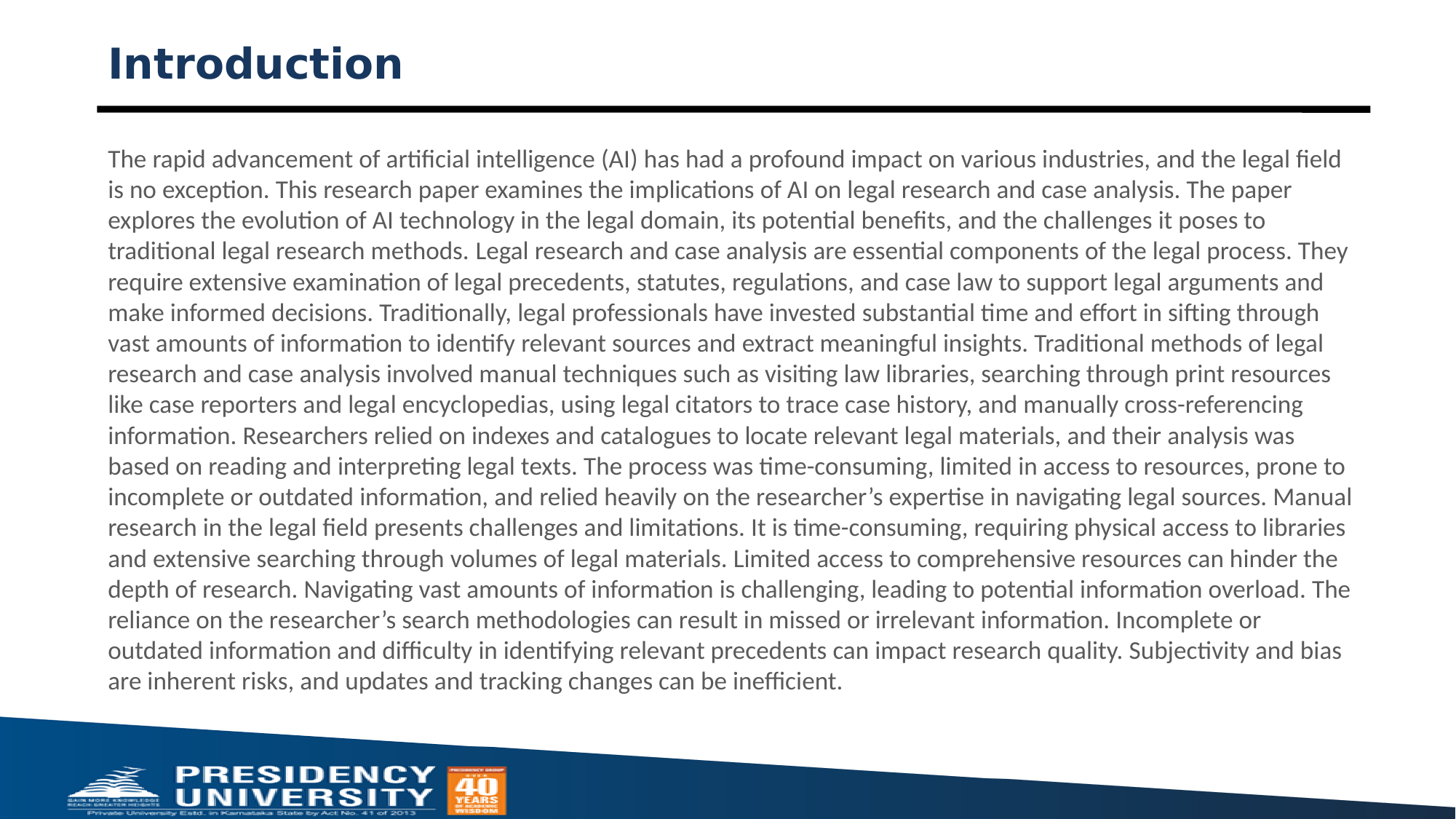

# Introduction
The rapid advancement of artificial intelligence (AI) has had a profound impact on various industries, and the legal field is no exception. This research paper examines the implications of AI on legal research and case analysis. The paper explores the evolution of AI technology in the legal domain, its potential benefits, and the challenges it poses to traditional legal research methods. Legal research and case analysis are essential components of the legal process. They require extensive examination of legal precedents, statutes, regulations, and case law to support legal arguments and make informed decisions. Traditionally, legal professionals have invested substantial time and effort in sifting through vast amounts of information to identify relevant sources and extract meaningful insights. Traditional methods of legal research and case analysis involved manual techniques such as visiting law libraries, searching through print resources like case reporters and legal encyclopedias, using legal citators to trace case history, and manually cross-referencing information. Researchers relied on indexes and catalogues to locate relevant legal materials, and their analysis was based on reading and interpreting legal texts. The process was time-consuming, limited in access to resources, prone to incomplete or outdated information, and relied heavily on the researcher’s expertise in navigating legal sources. Manual research in the legal field presents challenges and limitations. It is time-consuming, requiring physical access to libraries and extensive searching through volumes of legal materials. Limited access to comprehensive resources can hinder the depth of research. Navigating vast amounts of information is challenging, leading to potential information overload. The reliance on the researcher’s search methodologies can result in missed or irrelevant information. Incomplete or outdated information and difficulty in identifying relevant precedents can impact research quality. Subjectivity and bias are inherent risks, and updates and tracking changes can be inefficient.